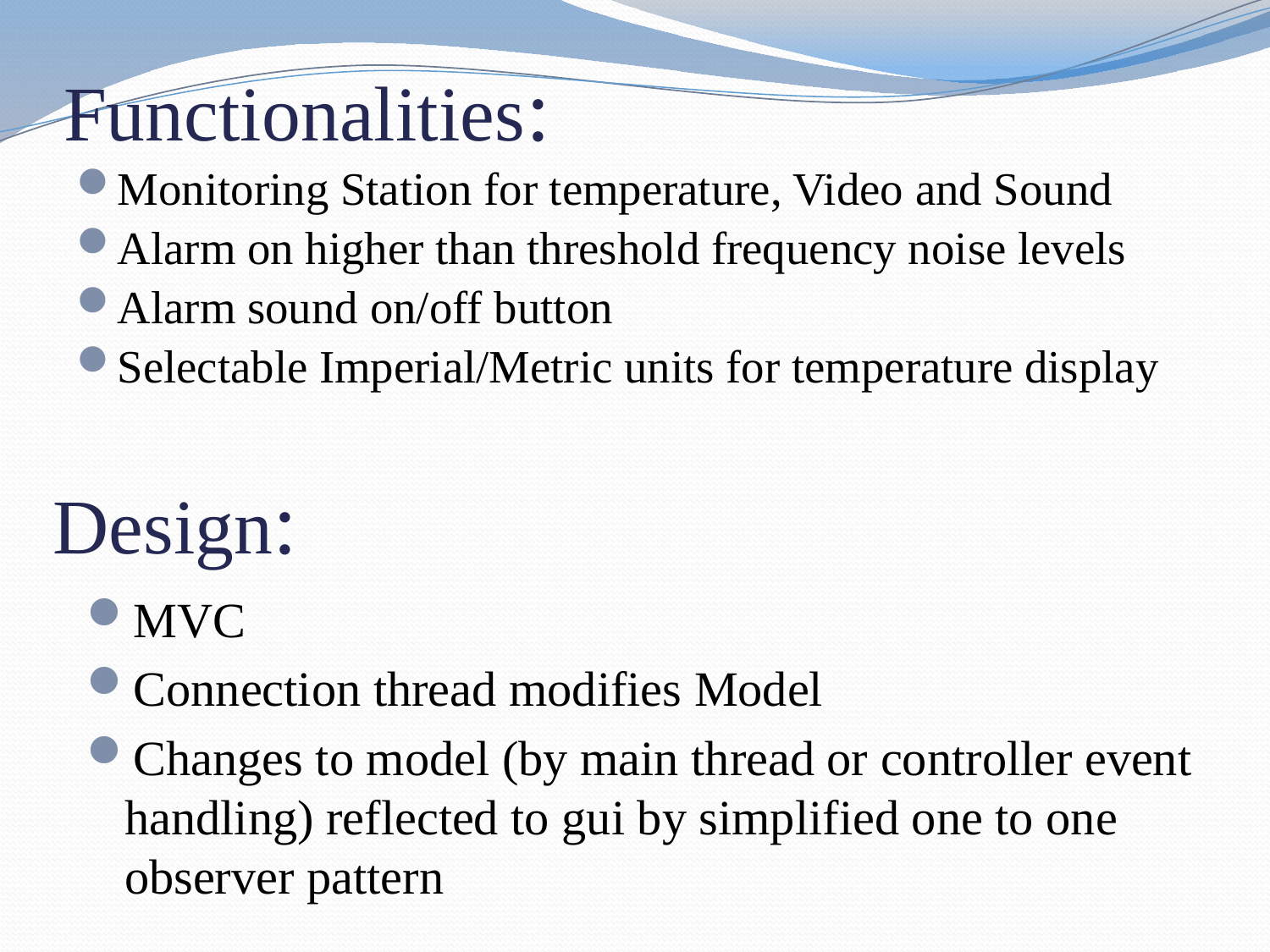

# Functionalities:
Monitoring Station for temperature, Video and Sound
Alarm on higher than threshold frequency noise levels
Alarm sound on/off button
Selectable Imperial/Metric units for temperature display
Design:
MVC
Connection thread modifies Model
Changes to model (by main thread or controller event handling) reflected to gui by simplified one to one observer pattern